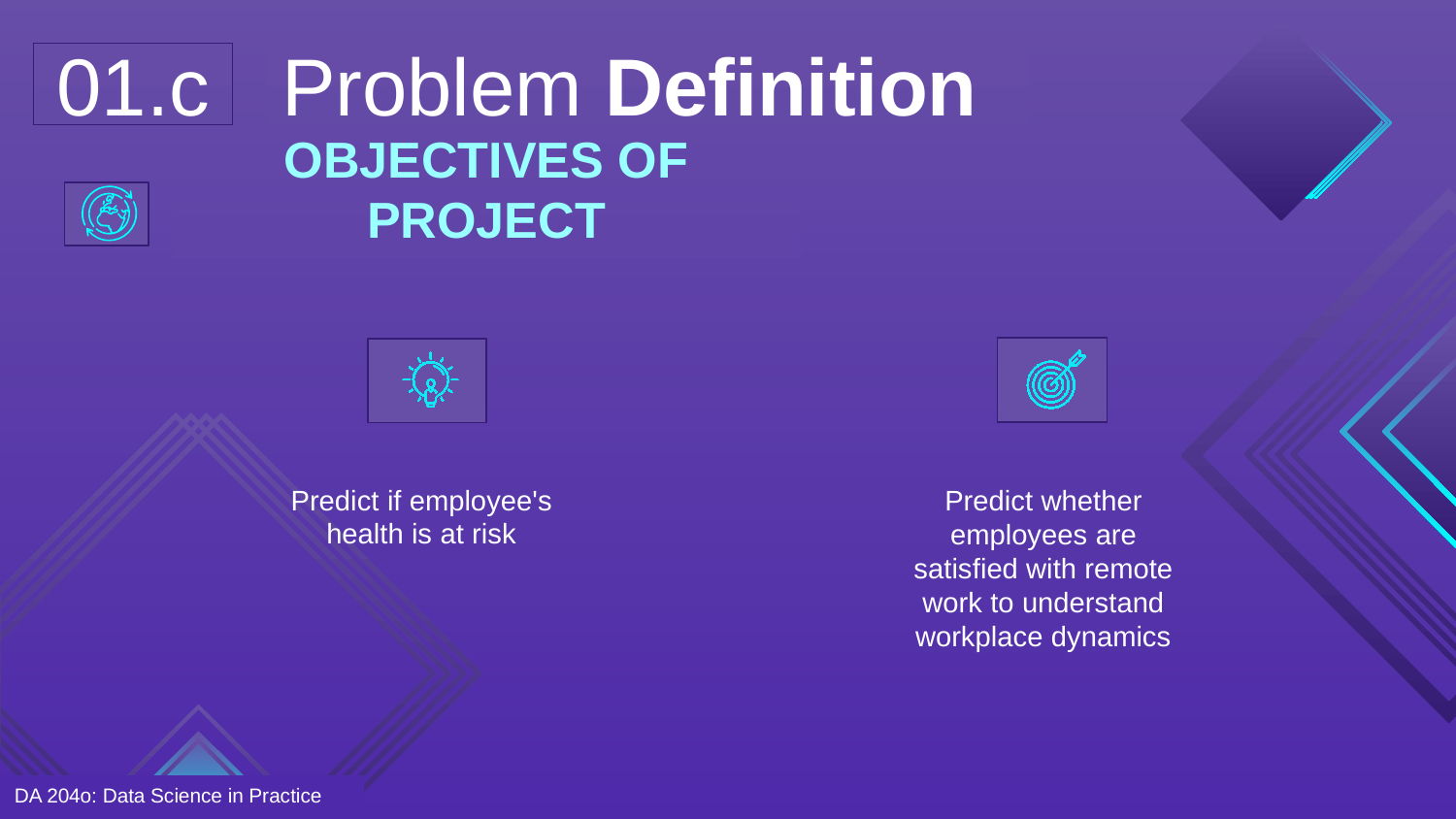

01.c
Problem Definition

OBJECTIVES OF PROJECT

Predict if employee's health is at risk
Predict whether employees are satisfied with remote work to understand workplace dynamics
DA 204o: Data Science in Practice